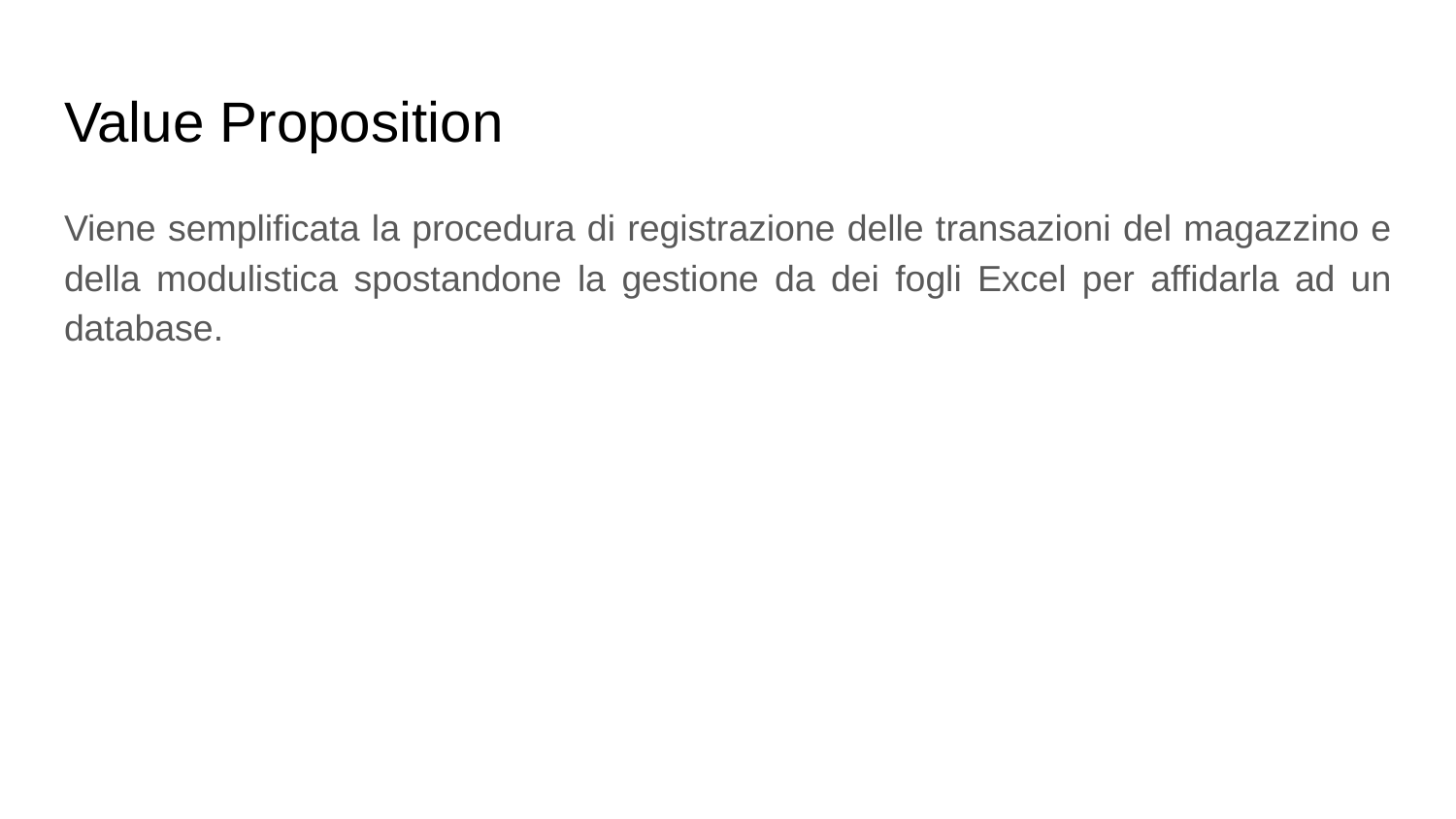

# Value Proposition
Viene semplificata la procedura di registrazione delle transazioni del magazzino e della modulistica spostandone la gestione da dei fogli Excel per affidarla ad un database.